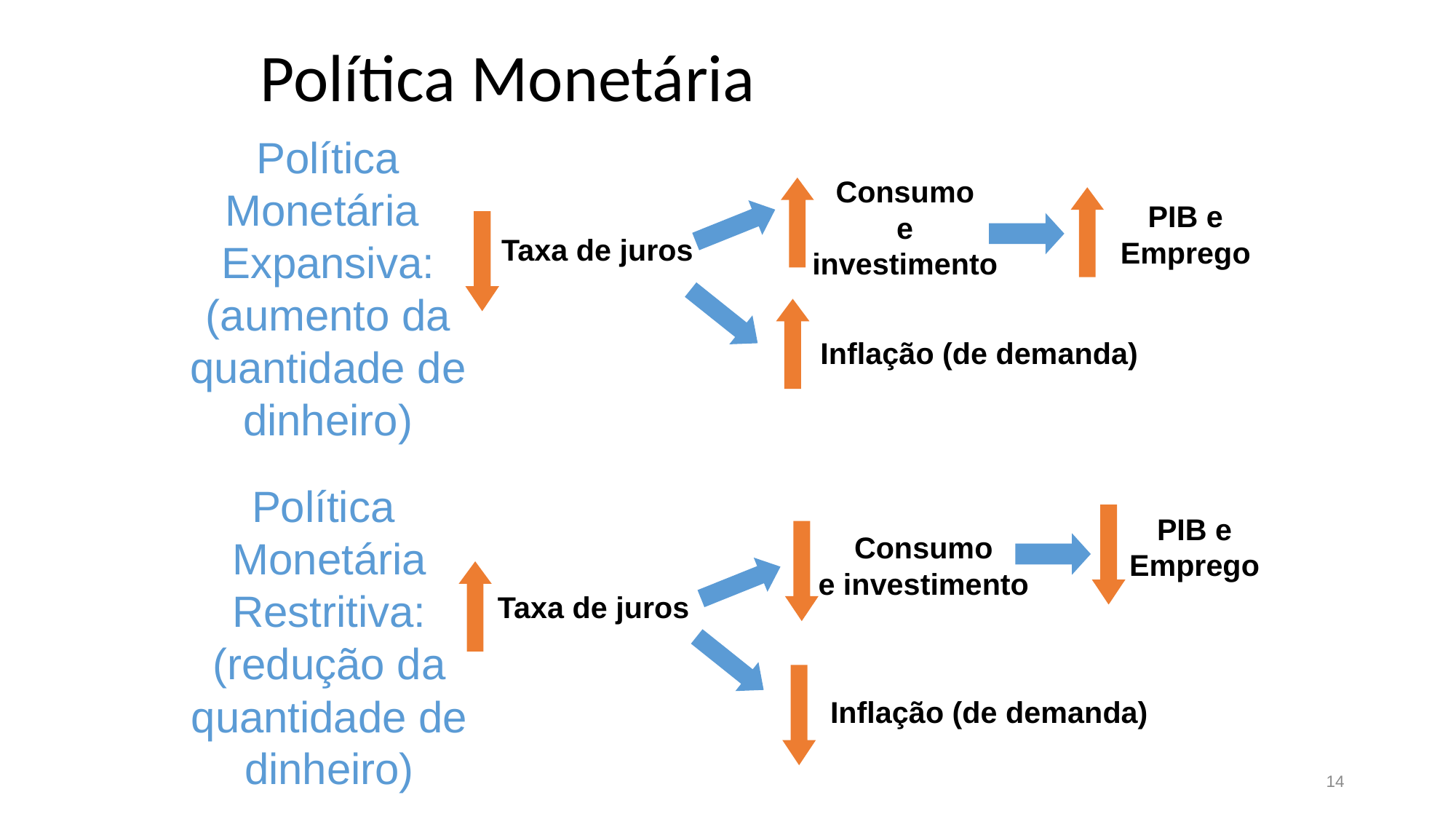

# Política Monetária
Política Monetária
Expansiva:
(aumento da quantidade de dinheiro)
Consumo
e investimento

PIB e
Emprego

Taxa de juros

Inflação (de demanda)
Política
Monetária
Restritiva:
(redução da
quantidade de
dinheiro)

PIB e
Emprego

Consumo
e investimento

Taxa de juros

Inflação (de demanda)
14